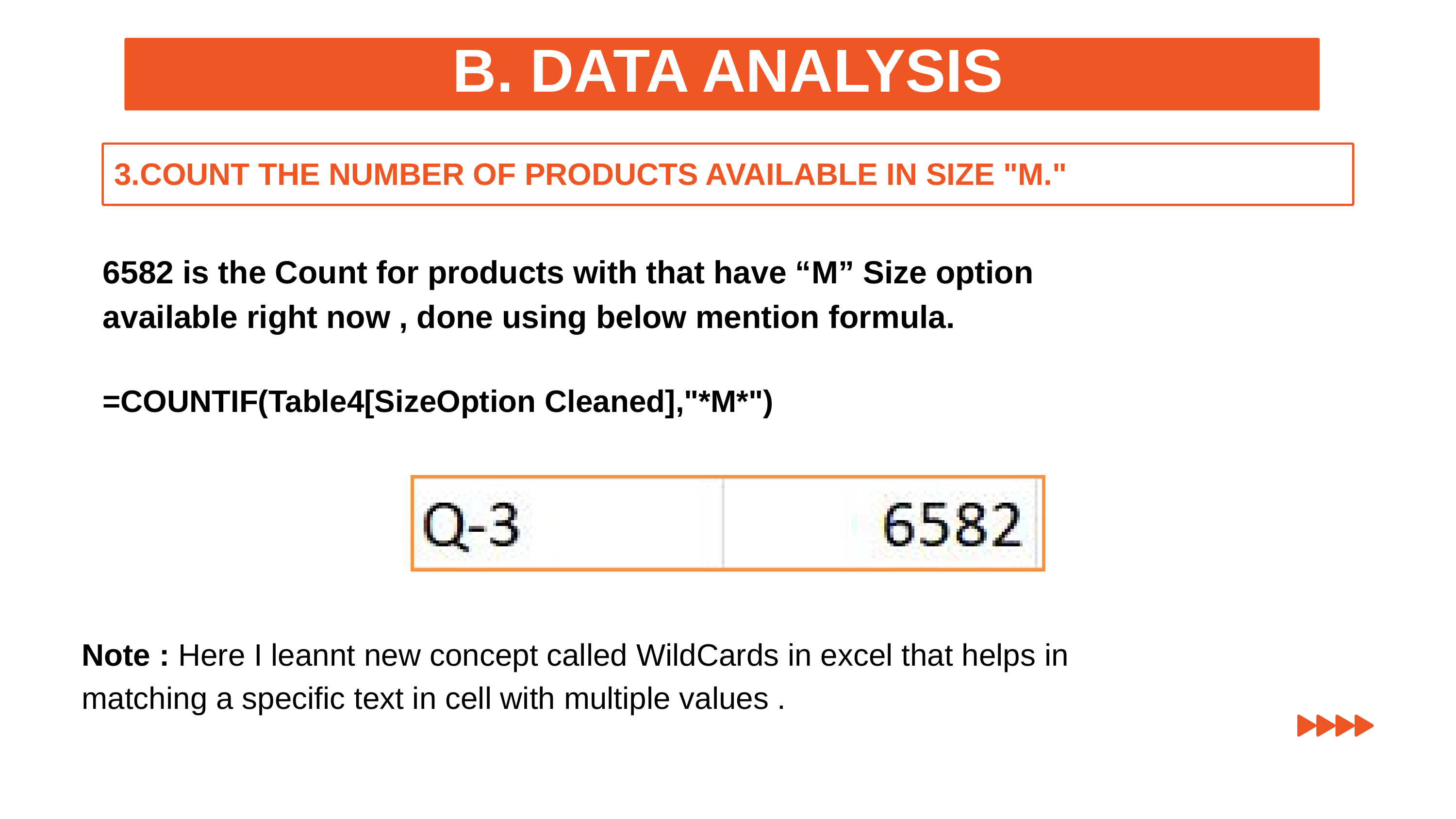

B. DATA ANALYSIS

3.COUNT THE NUMBER OF PRODUCTS AVAILABLE IN SIZE "M."
6582 is the Count for products with that have “M” Size option available right now , done using below mention formula.
=COUNTIF(Table4[SizeOption Cleaned],"*M*")

Note : Here I leannt new concept called WildCards in excel that helps in matching a specific text in cell with multiple values .